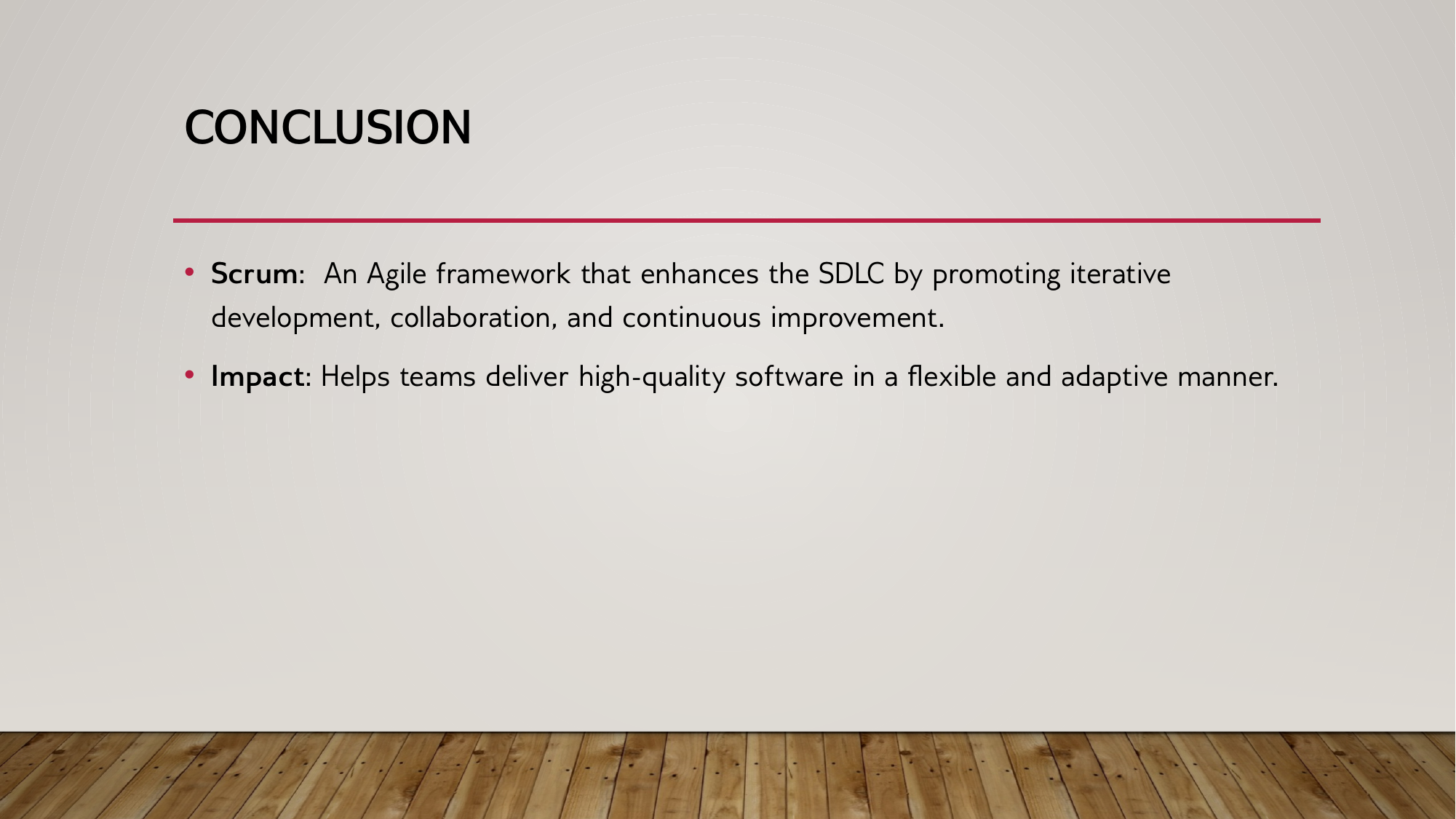

# Conclusion
Scrum:  An Agile framework that enhances the SDLC by promoting iterative development, collaboration, and continuous improvement.
Impact: Helps teams deliver high-quality software in a flexible and adaptive manner.